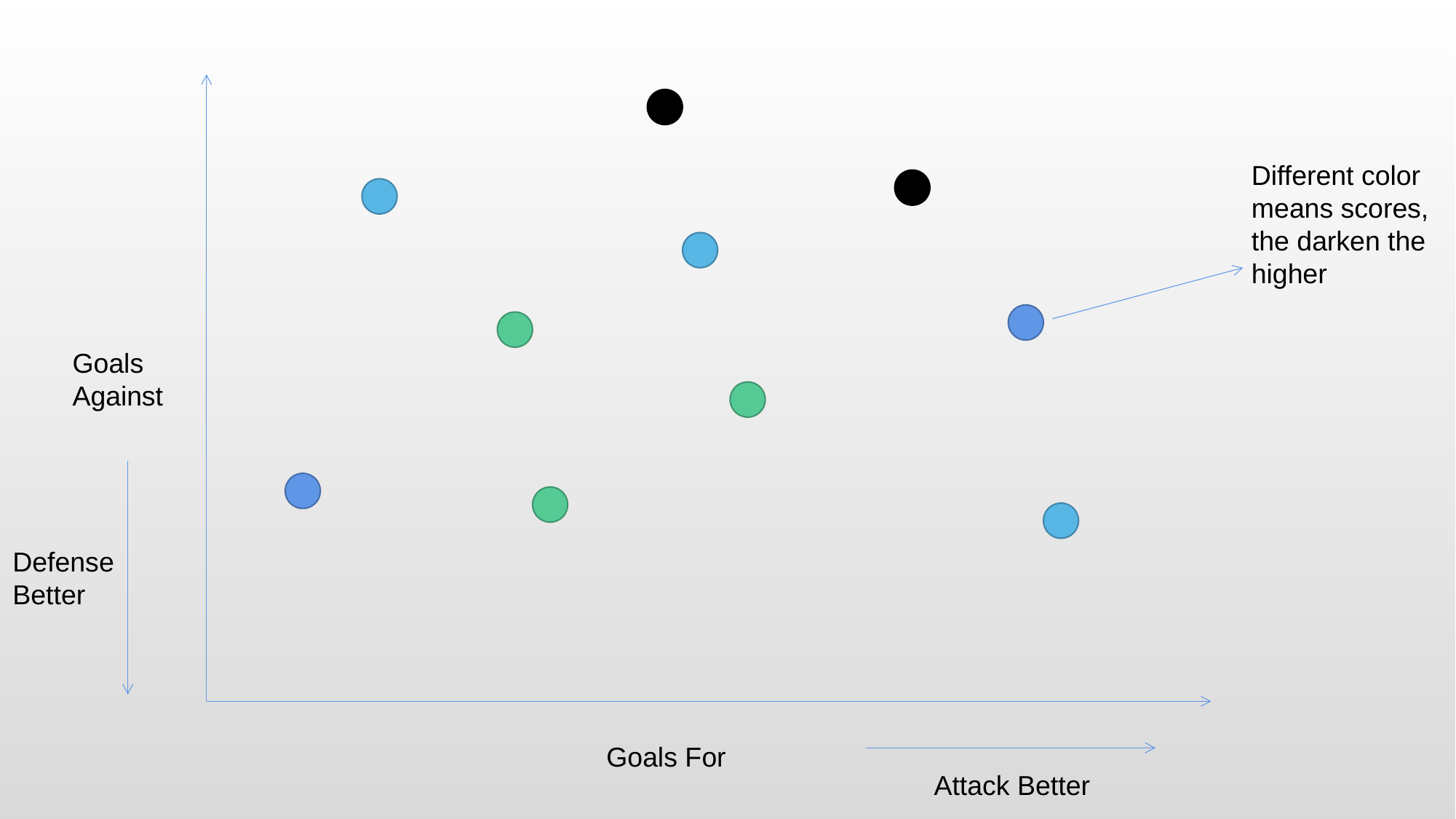

Different color means scores,
the darken the higher

Goals
Against

Defense Better
Goals For
Attack Better